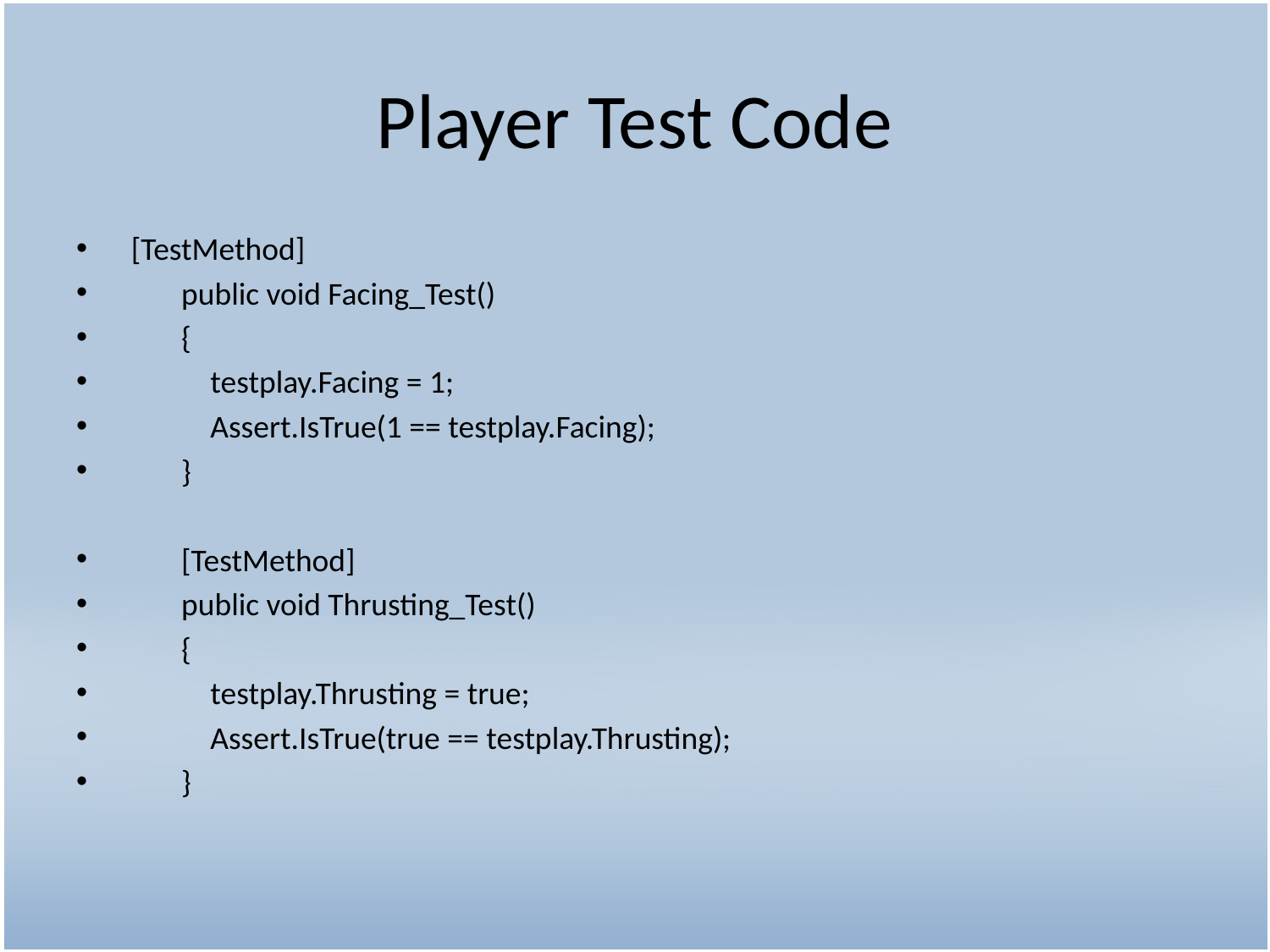

# Player Test Code
 [TestMethod]
        public void Facing_Test()
        {
            testplay.Facing = 1;
            Assert.IsTrue(1 == testplay.Facing);
        }

        [TestMethod]
        public void Thrusting_Test()
        {
            testplay.Thrusting = true;
            Assert.IsTrue(true == testplay.Thrusting);
        }